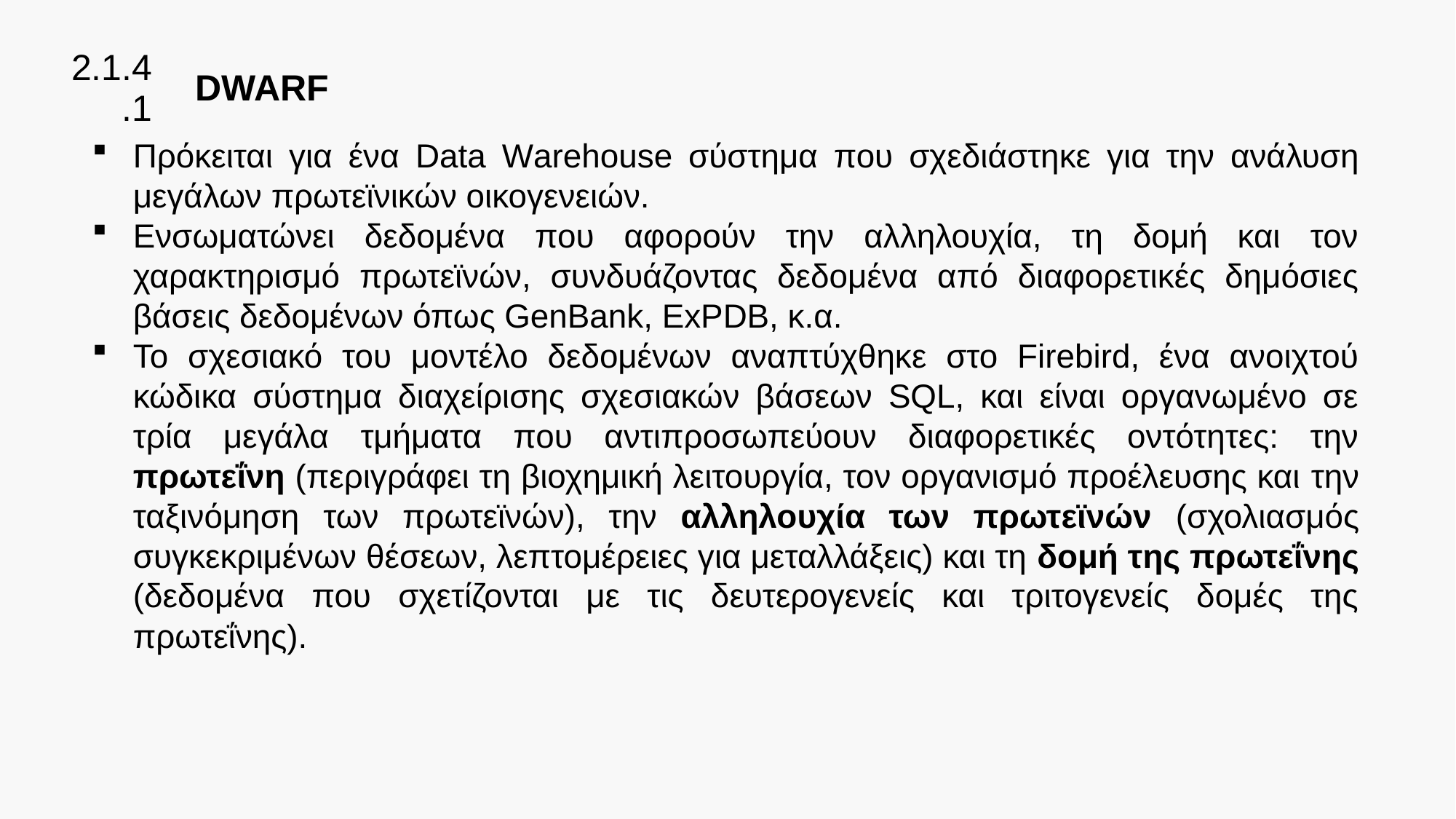

| 2.1.4.1 | DWARF |
| --- | --- |
Πρόκειται για ένα Data Warehouse σύστημα που σχεδιάστηκε για την ανάλυση μεγάλων πρωτεϊνικών οικογενειών.
Ενσωματώνει δεδομένα που αφορούν την αλληλουχία, τη δομή και τον χαρακτηρισμό πρωτεϊνών, συνδυάζοντας δεδομένα από διαφορετικές δημόσιες βάσεις δεδομένων όπως GenBank, ExPDB, κ.α.
Το σχεσιακό του μοντέλο δεδομένων αναπτύχθηκε στο Firebird, ένα ανοιχτού κώδικα σύστημα διαχείρισης σχεσιακών βάσεων SQL, και είναι οργανωμένο σε τρία μεγάλα τμήματα που αντιπροσωπεύουν διαφορετικές οντότητες: την πρωτεΐνη (περιγράφει τη βιοχημική λειτουργία, τον οργανισμό προέλευσης και την ταξινόμηση των πρωτεϊνών), την αλληλουχία των πρωτεϊνών (σχολιασμός συγκεκριμένων θέσεων, λεπτομέρειες για μεταλλάξεις) και τη δομή της πρωτεΐνης (δεδομένα που σχετίζονται με τις δευτερογενείς και τριτογενείς δομές της πρωτεΐνης).